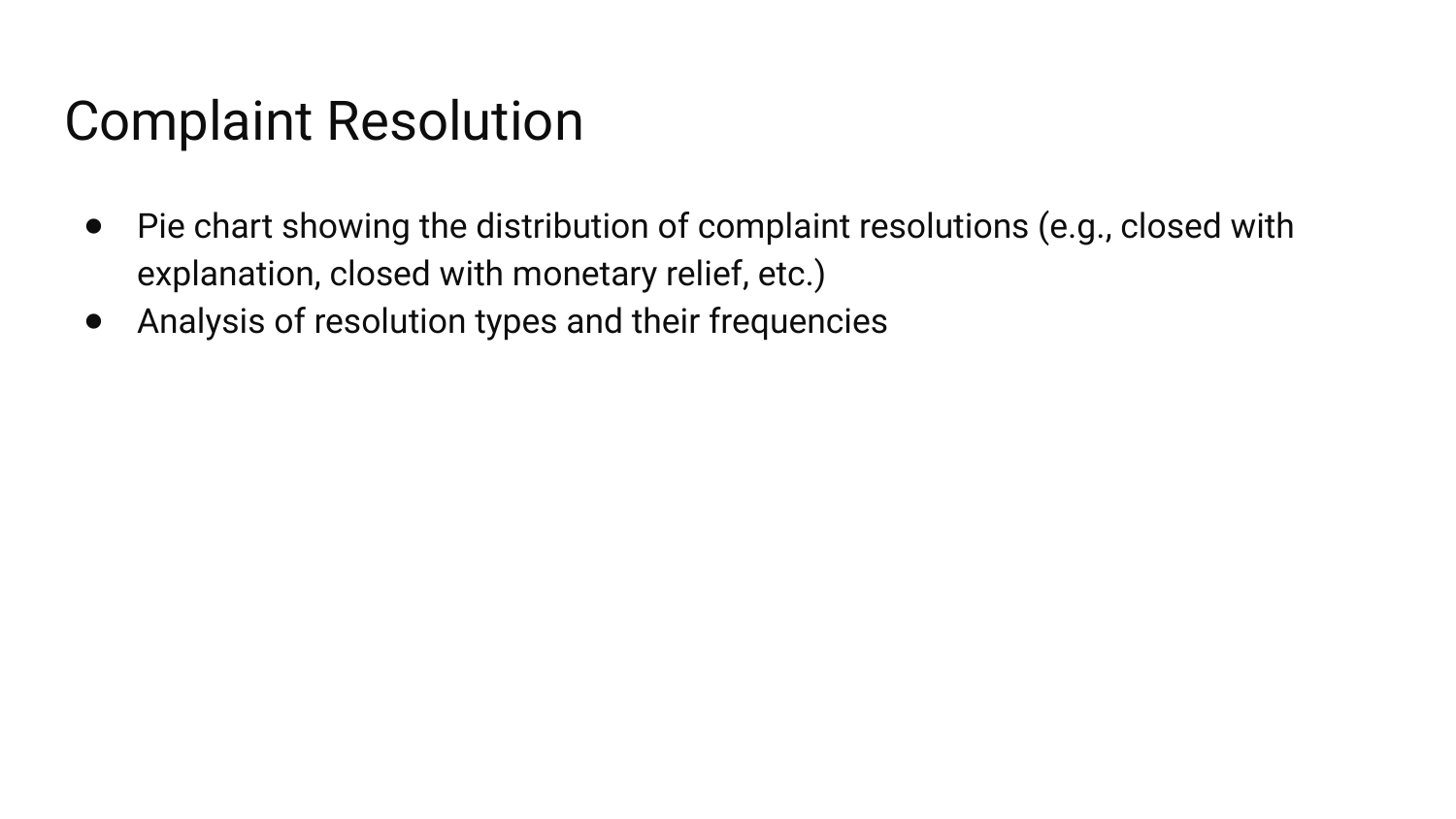

# Complaint Resolution
Pie chart showing the distribution of complaint resolutions (e.g., closed with explanation, closed with monetary relief, etc.)
Analysis of resolution types and their frequencies